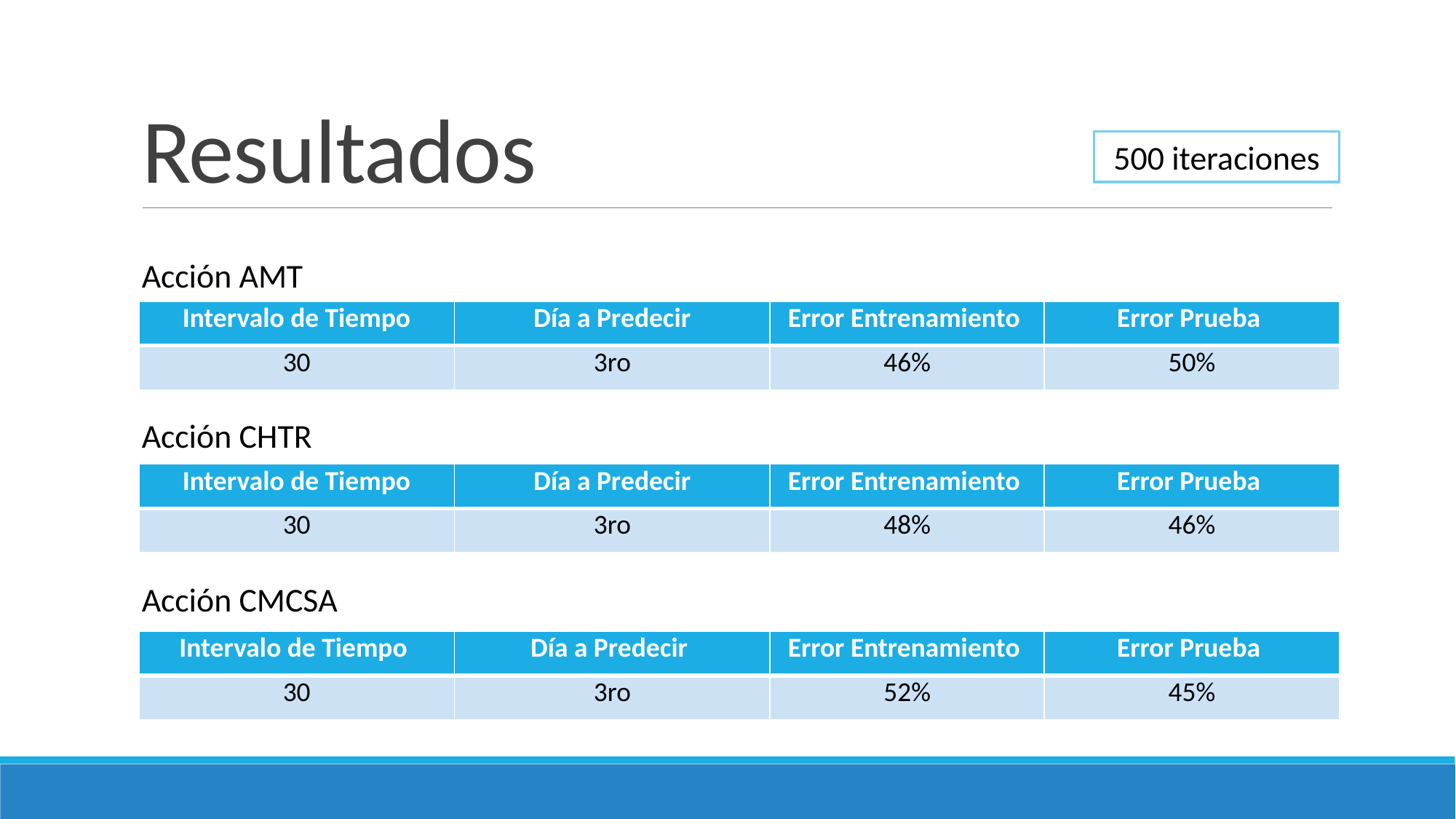

# Resultados
500 iteraciones
Acción AMT
| Intervalo de Tiempo | Día a Predecir | Error Entrenamiento | Error Prueba |
| --- | --- | --- | --- |
| 30 | 3ro | 46% | 50% |
Acción CHTR
| Intervalo de Tiempo | Día a Predecir | Error Entrenamiento | Error Prueba |
| --- | --- | --- | --- |
| 30 | 3ro | 48% | 46% |
Acción CMCSA
| Intervalo de Tiempo | Día a Predecir | Error Entrenamiento | Error Prueba |
| --- | --- | --- | --- |
| 30 | 3ro | 52% | 45% |